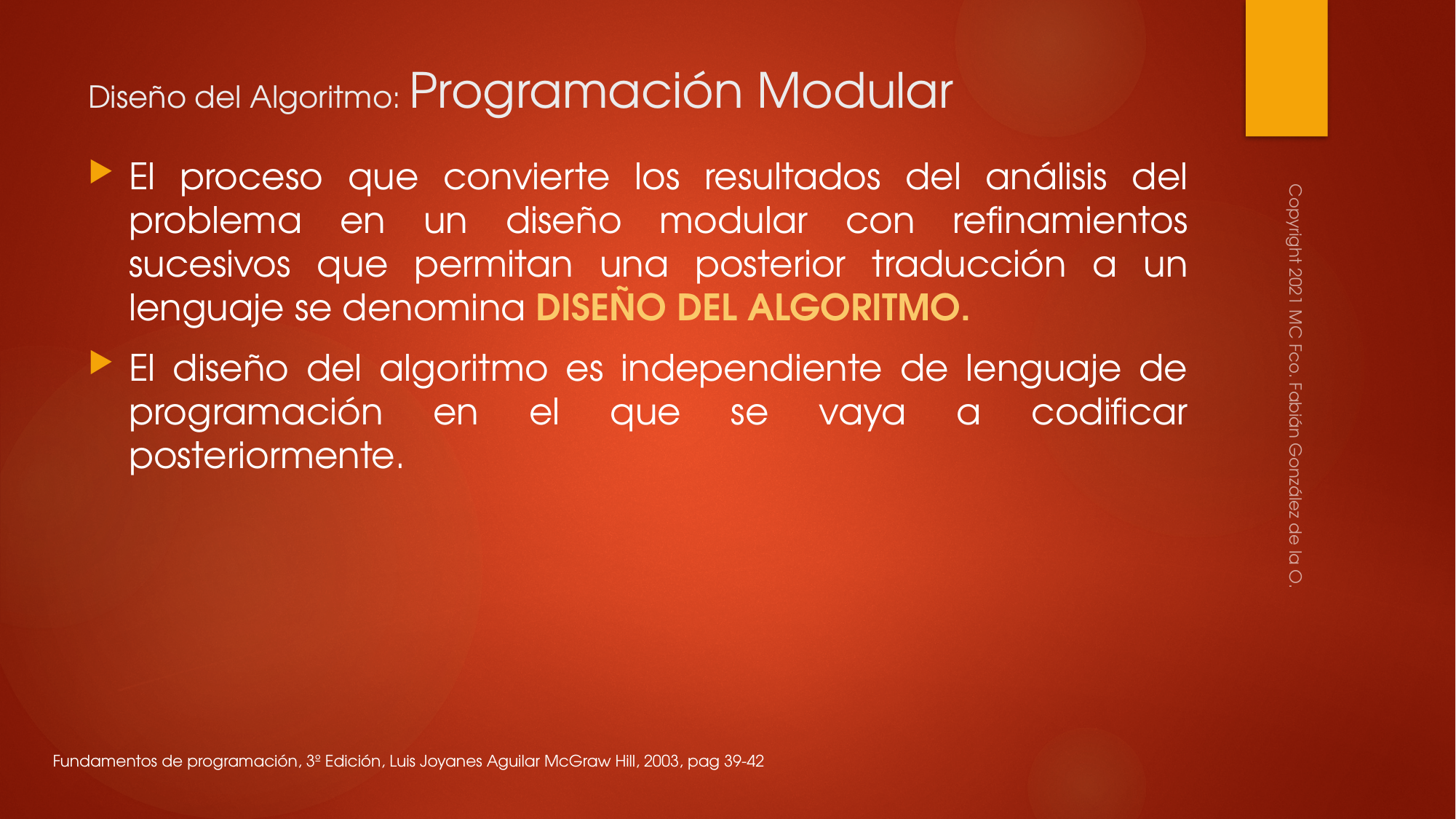

# Diseño del Algoritmo: Programación Modular
El proceso que convierte los resultados del análisis del problema en un diseño modular con refinamientos sucesivos que permitan una posterior traducción a un lenguaje se denomina DISEÑO DEL ALGORITMO.
El diseño del algoritmo es independiente de lenguaje de programación en el que se vaya a codificar posteriormente.
Copyright 2021 MC Fco. Fabián González de la O.
Fundamentos de programación, 3º Edición, Luis Joyanes Aguilar McGraw Hill, 2003, pag 39-42